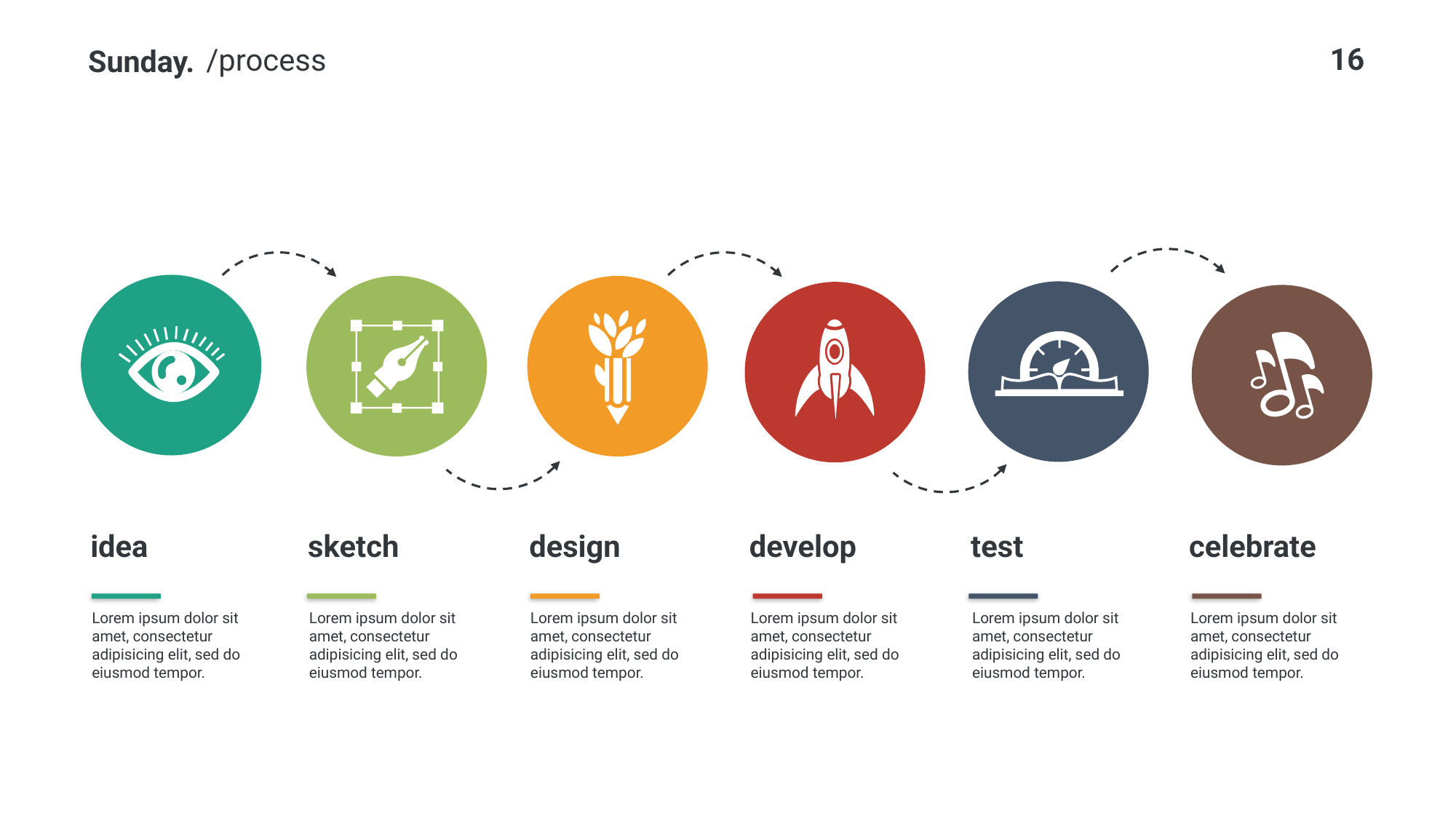

/process

sketch
design
develop
test
idea
celebrate

Lorem ipsum dolor sit amet, consectetur adipisicing elit, sed do eiusmod tempor.

Lorem ipsum dolor sit amet, consectetur adipisicing elit, sed do eiusmod tempor.

Lorem ipsum dolor sit amet, consectetur adipisicing elit, sed do eiusmod tempor.

Lorem ipsum dolor sit amet, consectetur adipisicing elit, sed do eiusmod tempor.

Lorem ipsum dolor sit amet, consectetur adipisicing elit, sed do eiusmod tempor.

Lorem ipsum dolor sit amet, consectetur adipisicing elit, sed do eiusmod tempor.